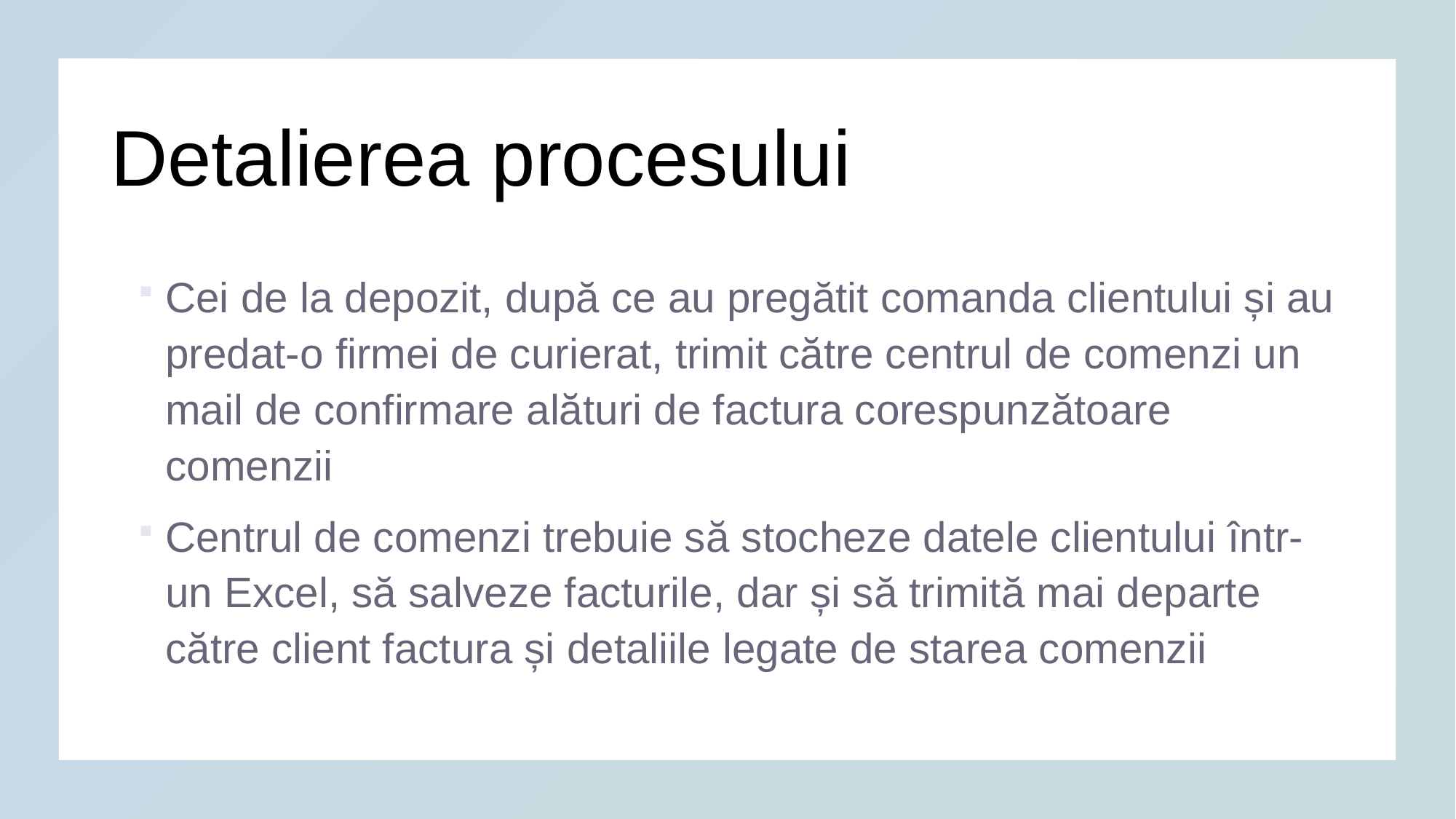

# Detalierea procesului
Cei de la depozit, după ce au pregătit comanda clientului și au predat-o firmei de curierat, trimit către centrul de comenzi un mail de confirmare alături de factura corespunzătoare comenzii
Centrul de comenzi trebuie să stocheze datele clientului într-un Excel, să salveze facturile, dar și să trimită mai departe către client factura și detaliile legate de starea comenzii